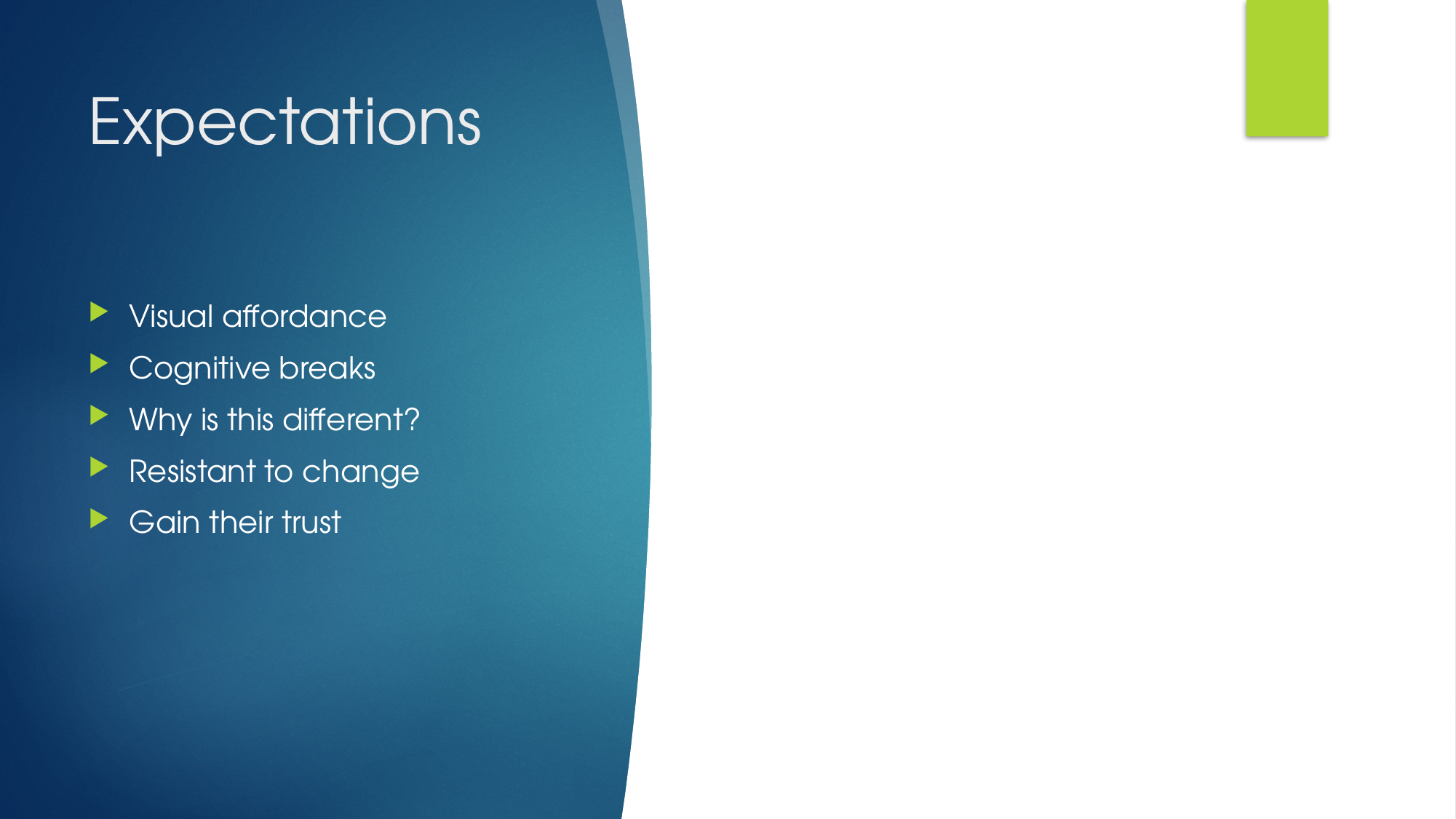

# Expectations
Visual affordance
Cognitive breaks
Why is this different?
Resistant to change
Gain their trust